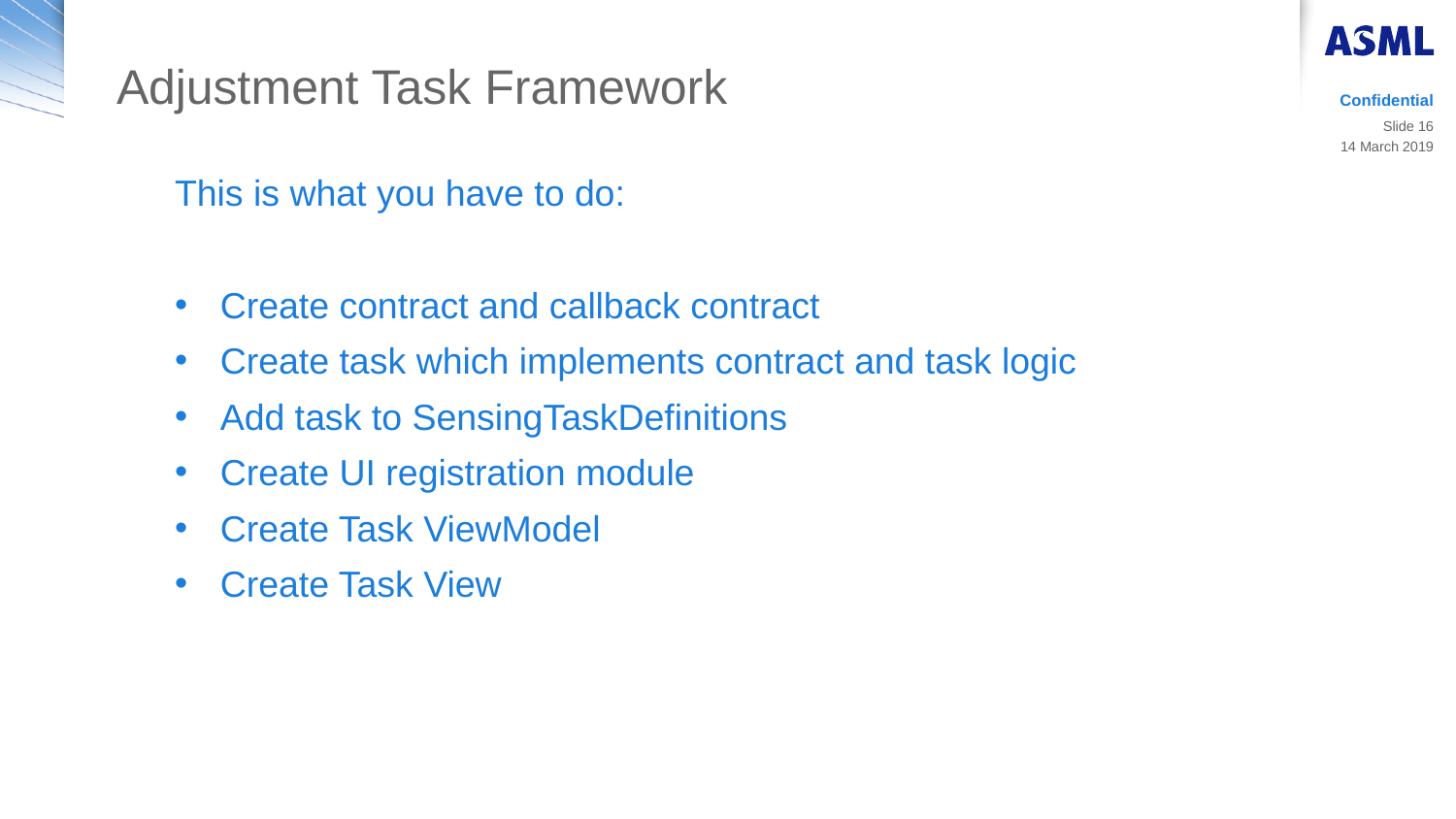

# Adjustment Task Framework
Confidential
Slide 16
14 March 2019
This is what you have to do:

Create contract and callback contract
Create task which implements contract and task logic
Add task to SensingTaskDefinitions
Create UI registration module
Create Task ViewModel
Create Task View